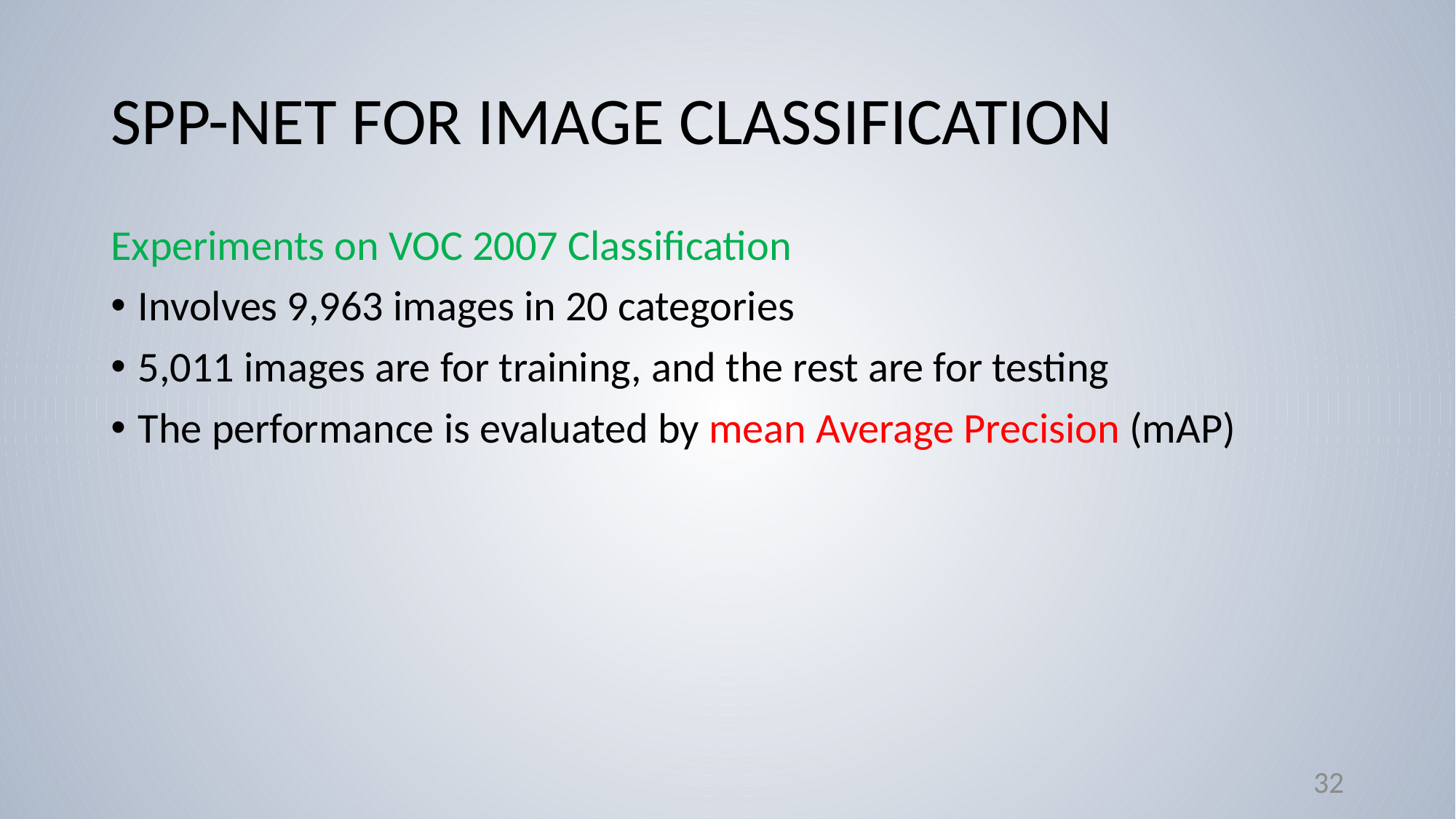

# SPP-NET FOR IMAGE CLASSIFICATION
Experiments on VOC 2007 Classification
Involves 9,963 images in 20 categories
5,011 images are for training, and the rest are for testing
The performance is evaluated by mean Average Precision (mAP)

32